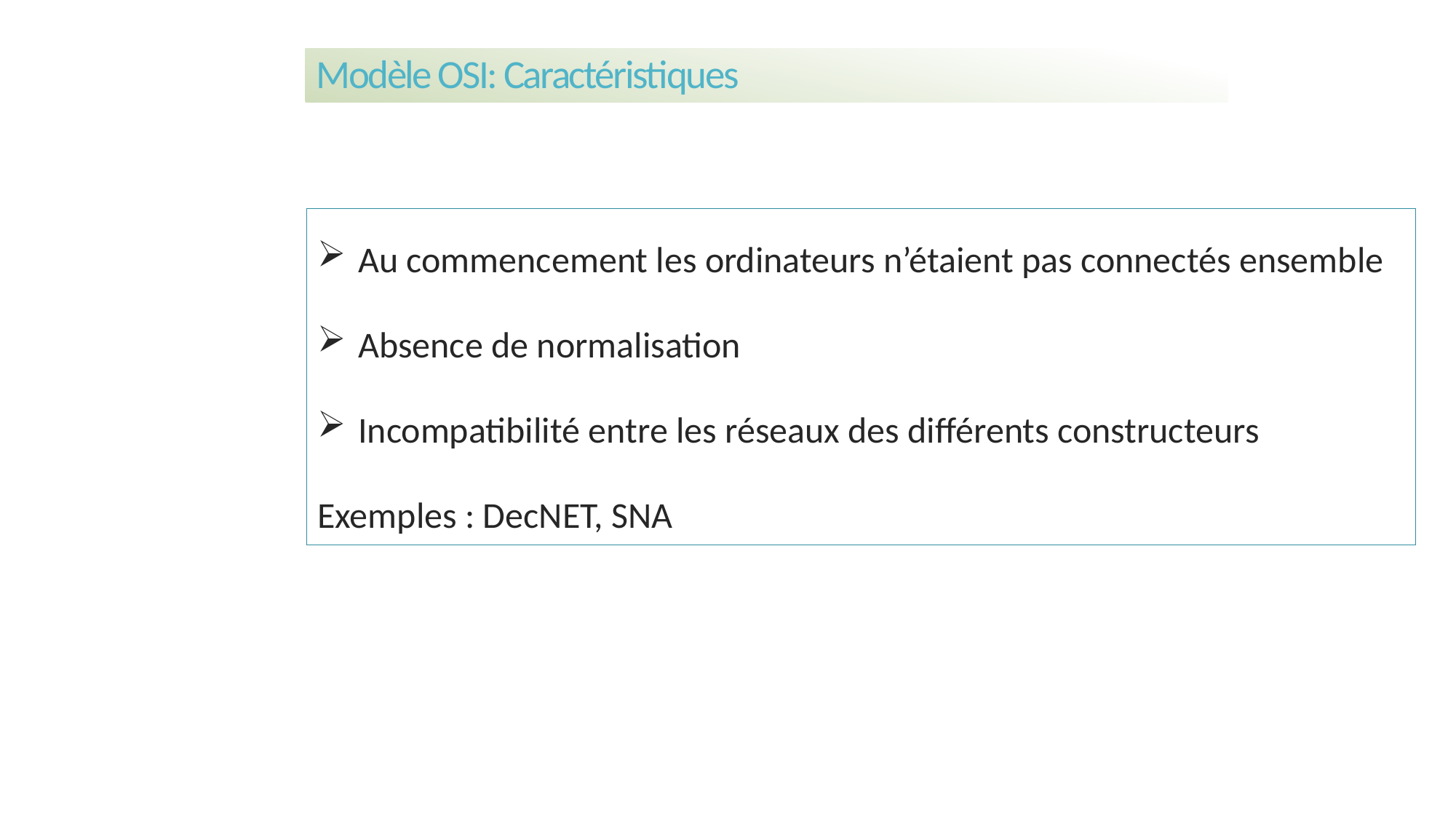

Modèle OSI: Caractéristiques
Au commencement les ordinateurs n’étaient pas connectés ensemble
Absence de normalisation
Incompatibilité entre les réseaux des différents constructeurs
Exemples : DecNET, SNA